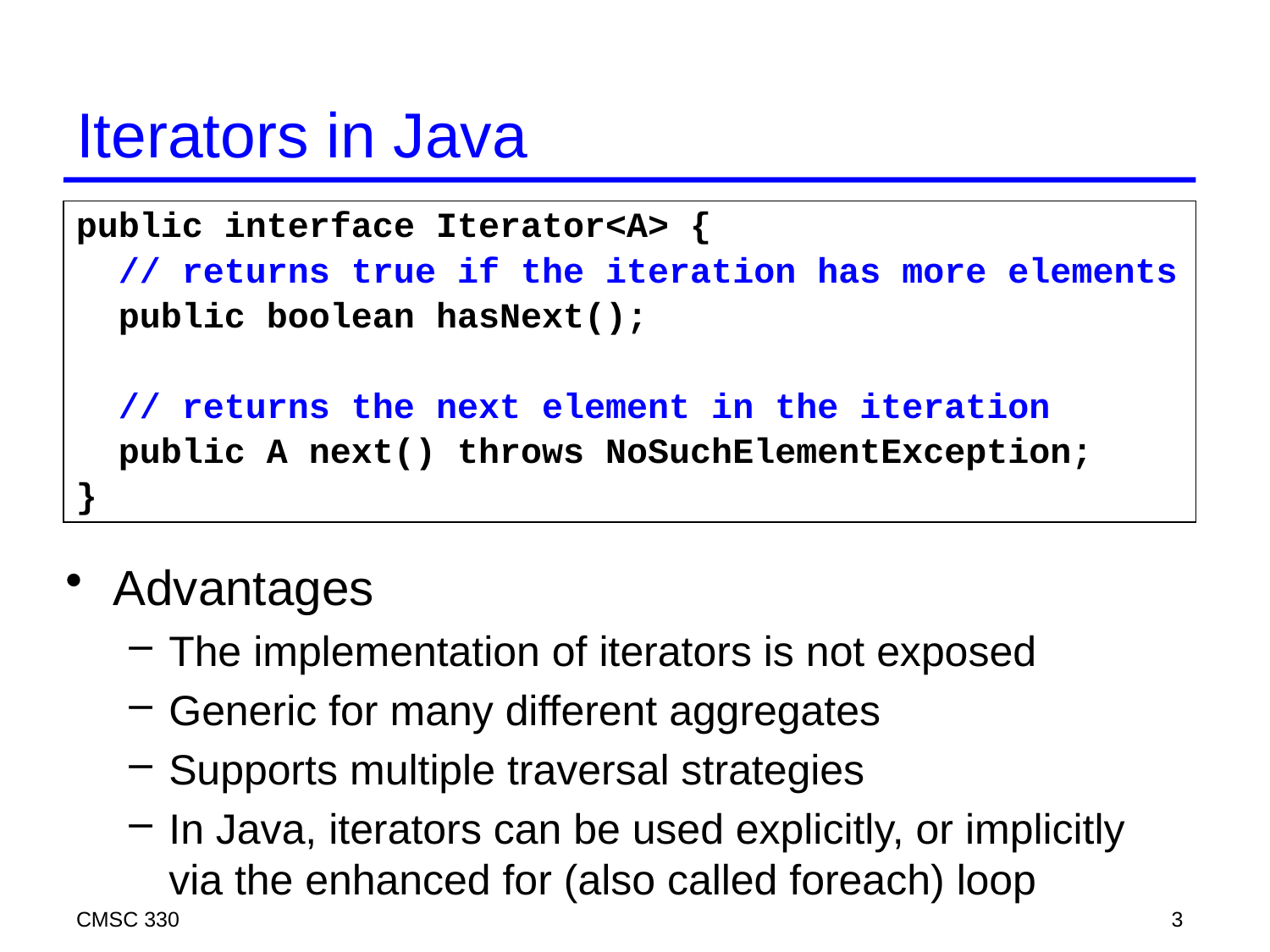

# Iterators in Java
public interface Iterator<A> {
  // returns true if the iteration has more elements
  public boolean hasNext();

  // returns the next element in the iteration
  public A next() throws NoSuchElementException;
}
Advantages
The implementation of iterators is not exposed
Generic for many different aggregates
Supports multiple traversal strategies
In Java, iterators can be used explicitly, or implicitly via the enhanced for (also called foreach) loop
CMSC 330
3